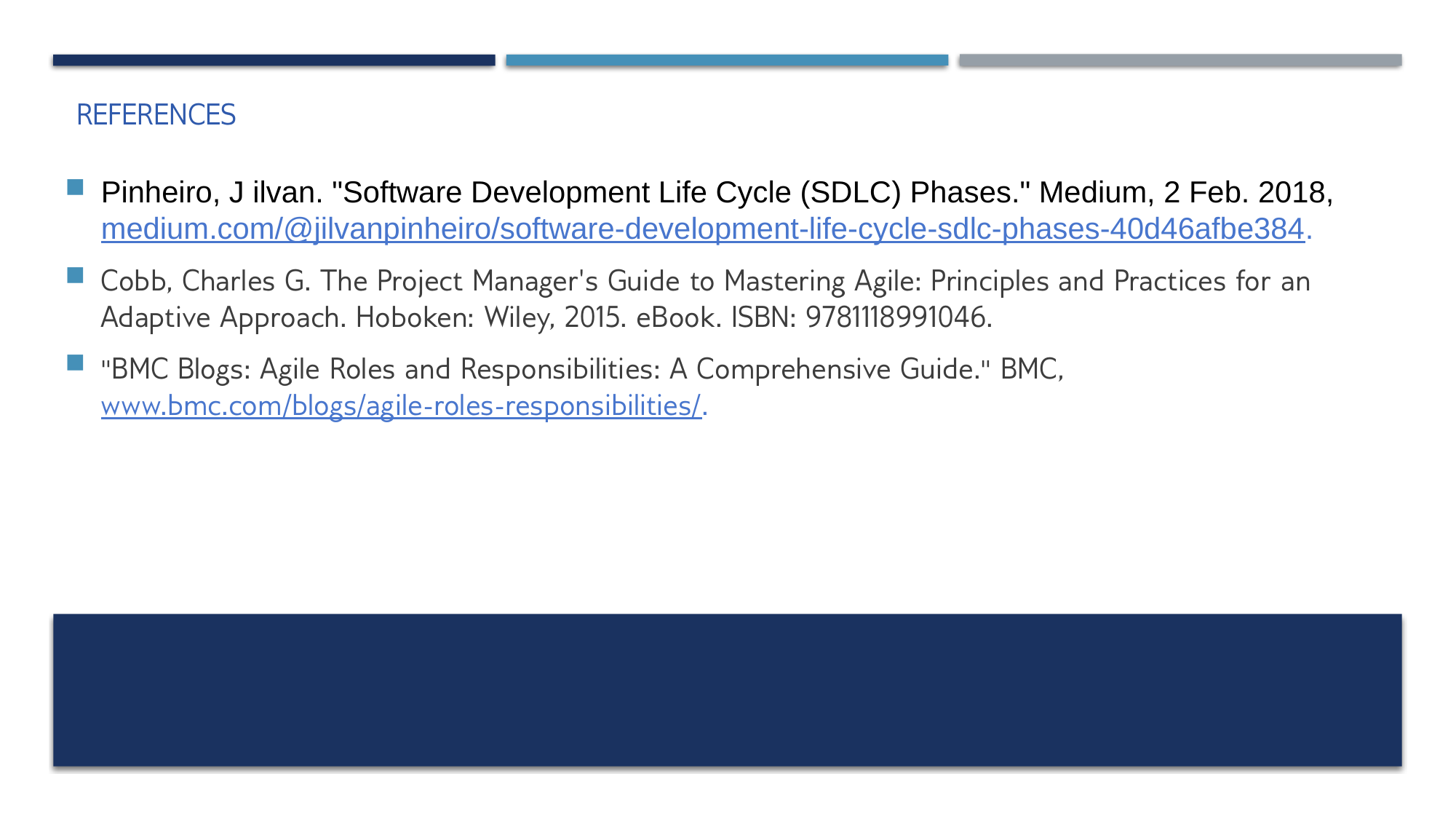

Pinheiro, J ilvan. "Software Development Life Cycle (SDLC) Phases." Medium, 2 Feb. 2018, medium.com/@jilvanpinheiro/software-development-life-cycle-sdlc-phases-40d46afbe384.
Cobb, Charles G. The Project Manager's Guide to Mastering Agile: Principles and Practices for an Adaptive Approach. Hoboken: Wiley, 2015. eBook. ISBN: 9781118991046.
"BMC Blogs: Agile Roles and Responsibilities: A Comprehensive Guide." BMC, www.bmc.com/blogs/agile-roles-responsibilities/.

# References